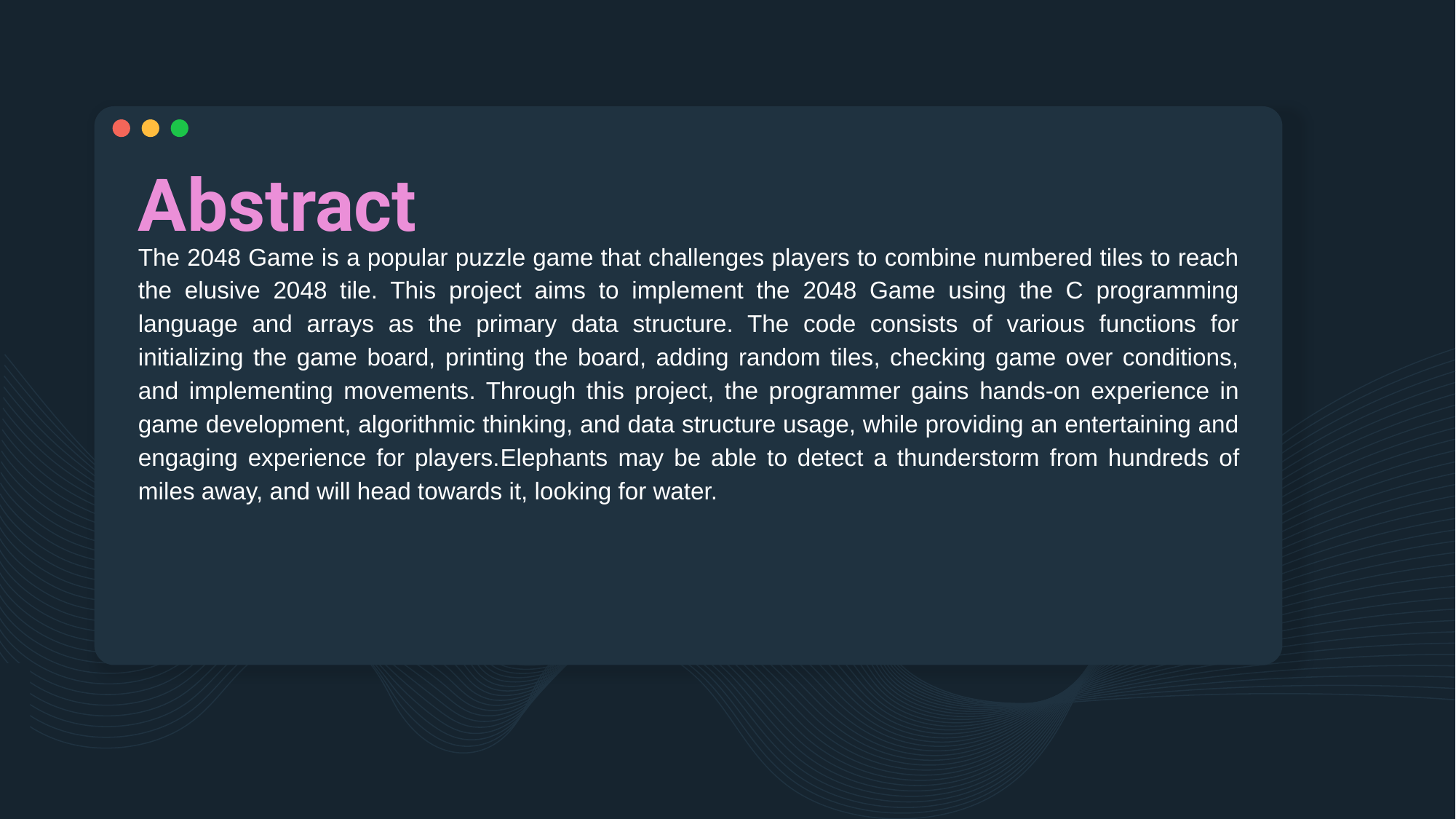

# Abstract
The 2048 Game is a popular puzzle game that challenges players to combine numbered tiles to reach the elusive 2048 tile. This project aims to implement the 2048 Game using the C programming language and arrays as the primary data structure. The code consists of various functions for initializing the game board, printing the board, adding random tiles, checking game over conditions, and implementing movements. Through this project, the programmer gains hands-on experience in game development, algorithmic thinking, and data structure usage, while providing an entertaining and engaging experience for players.Elephants may be able to detect a thunderstorm from hundreds of miles away, and will head towards it, looking for water.